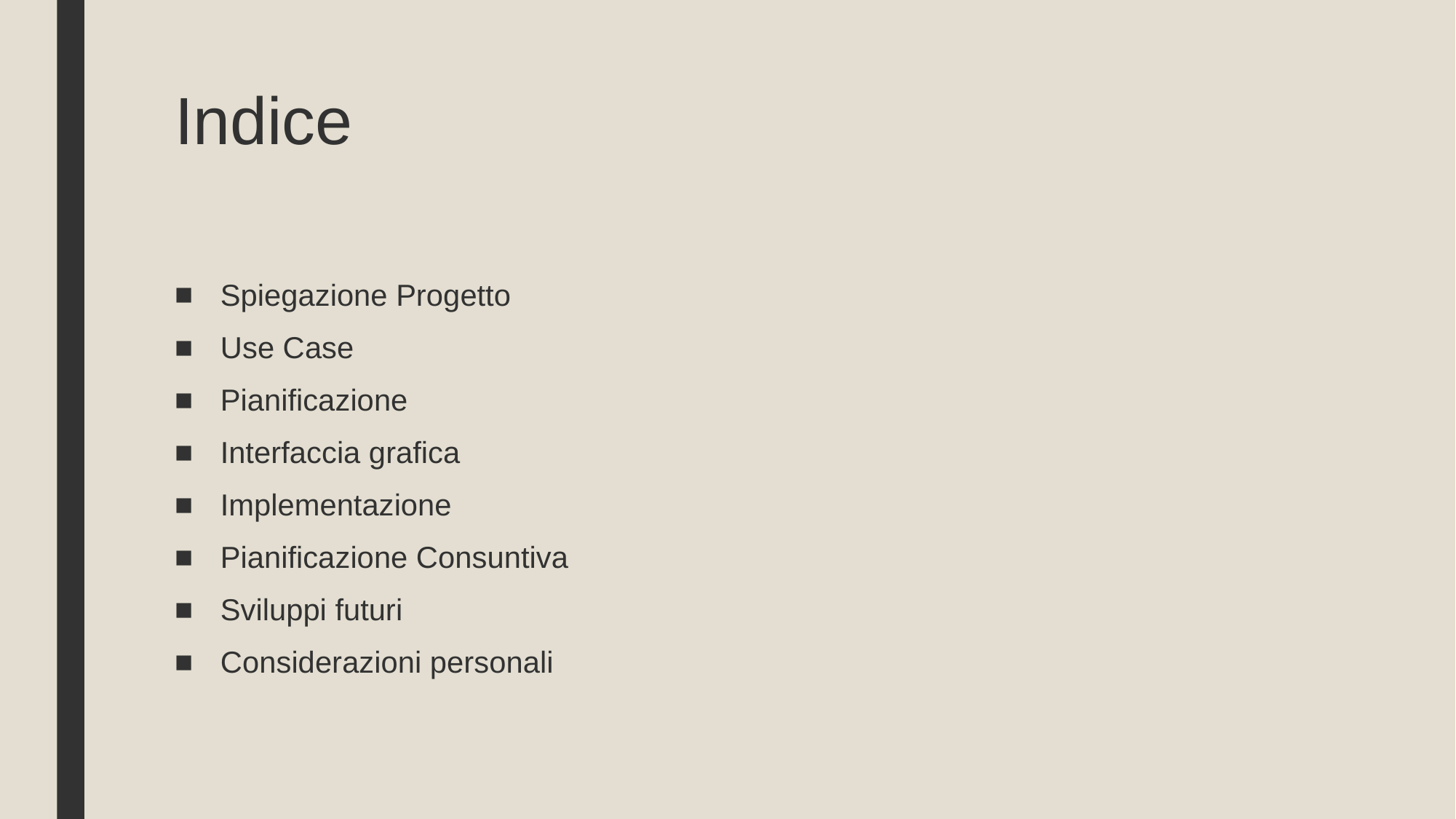

# Indice
Spiegazione Progetto
Use Case
Pianificazione
Interfaccia grafica
Implementazione
Pianificazione Consuntiva
Sviluppi futuri
Considerazioni personali